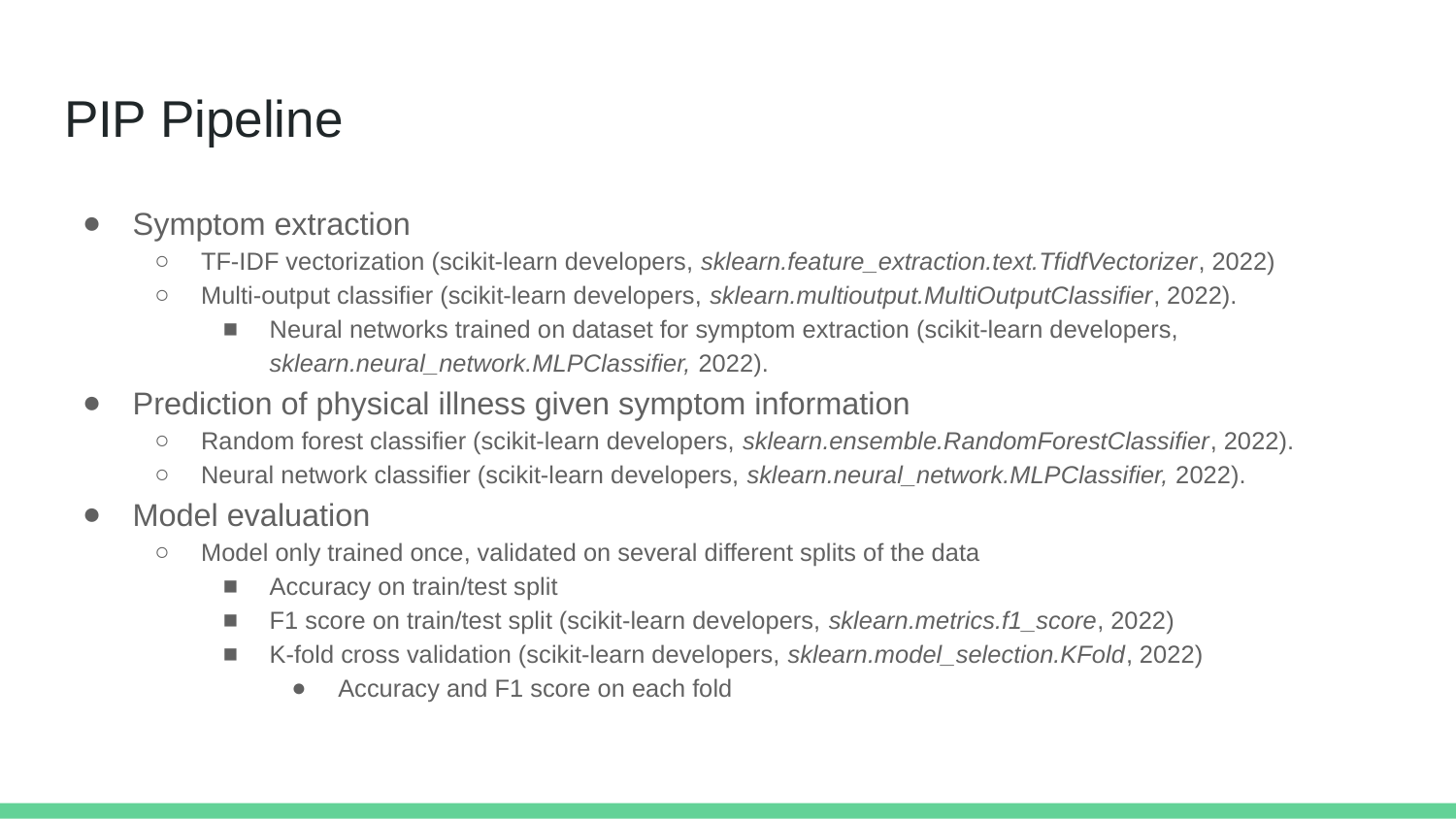

# PIP Pipeline
Symptom extraction
TF-IDF vectorization (scikit-learn developers, sklearn.feature_extraction.text.TfidfVectorizer, 2022)
Multi-output classifier (scikit-learn developers, sklearn.multioutput.MultiOutputClassifier, 2022).
Neural networks trained on dataset for symptom extraction (scikit-learn developers, sklearn.neural_network.MLPClassifier, 2022).
Prediction of physical illness given symptom information
Random forest classifier (scikit-learn developers, sklearn.ensemble.RandomForestClassifier, 2022).
Neural network classifier (scikit-learn developers, sklearn.neural_network.MLPClassifier, 2022).
Model evaluation
Model only trained once, validated on several different splits of the data
Accuracy on train/test split
F1 score on train/test split (scikit-learn developers, sklearn.metrics.f1_score, 2022)
K-fold cross validation (scikit-learn developers, sklearn.model_selection.KFold, 2022)
Accuracy and F1 score on each fold